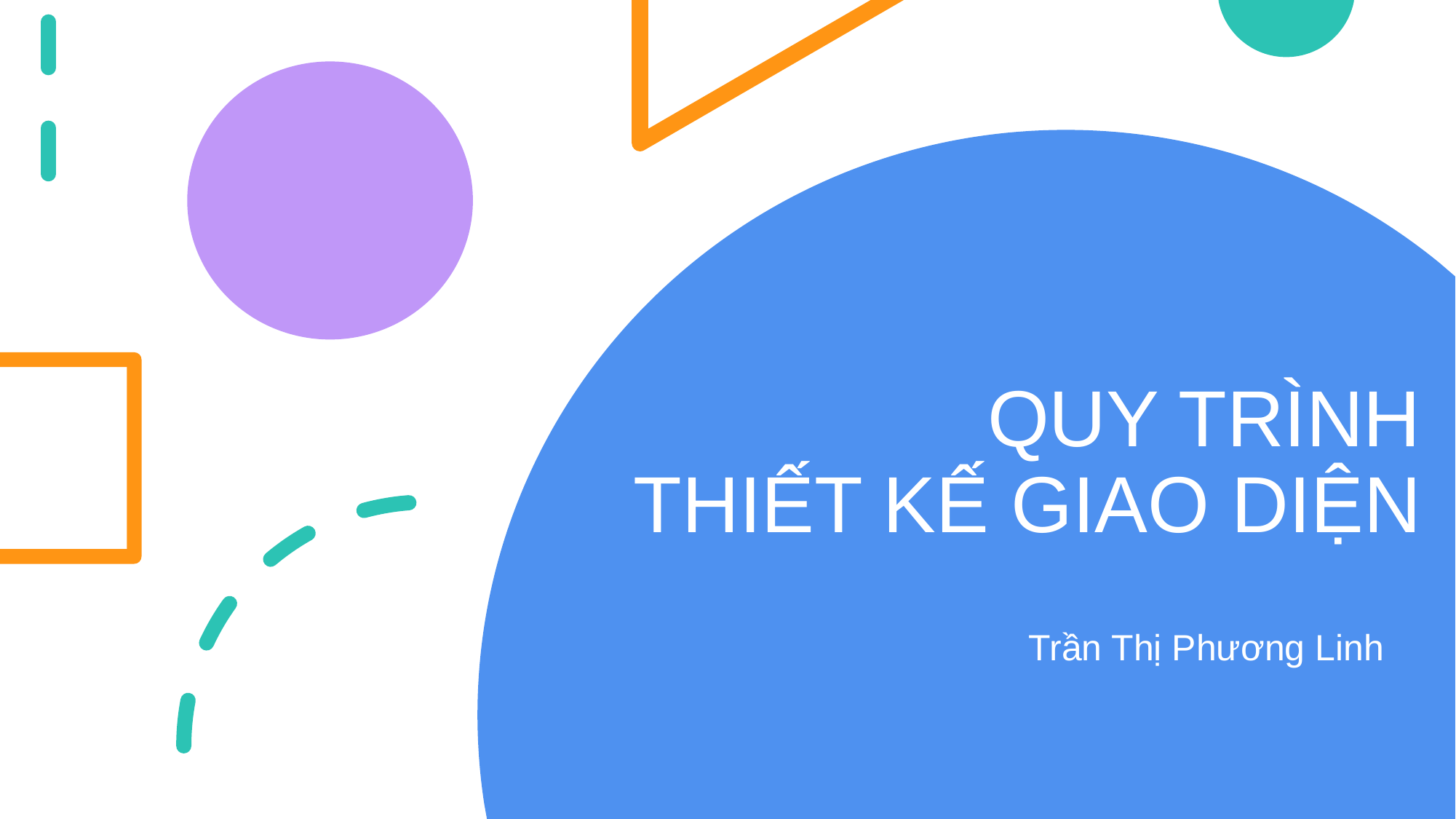

# QUY TRÌNH THIẾT KẾ GIAO DIỆN
Trần Thị Phương Linh